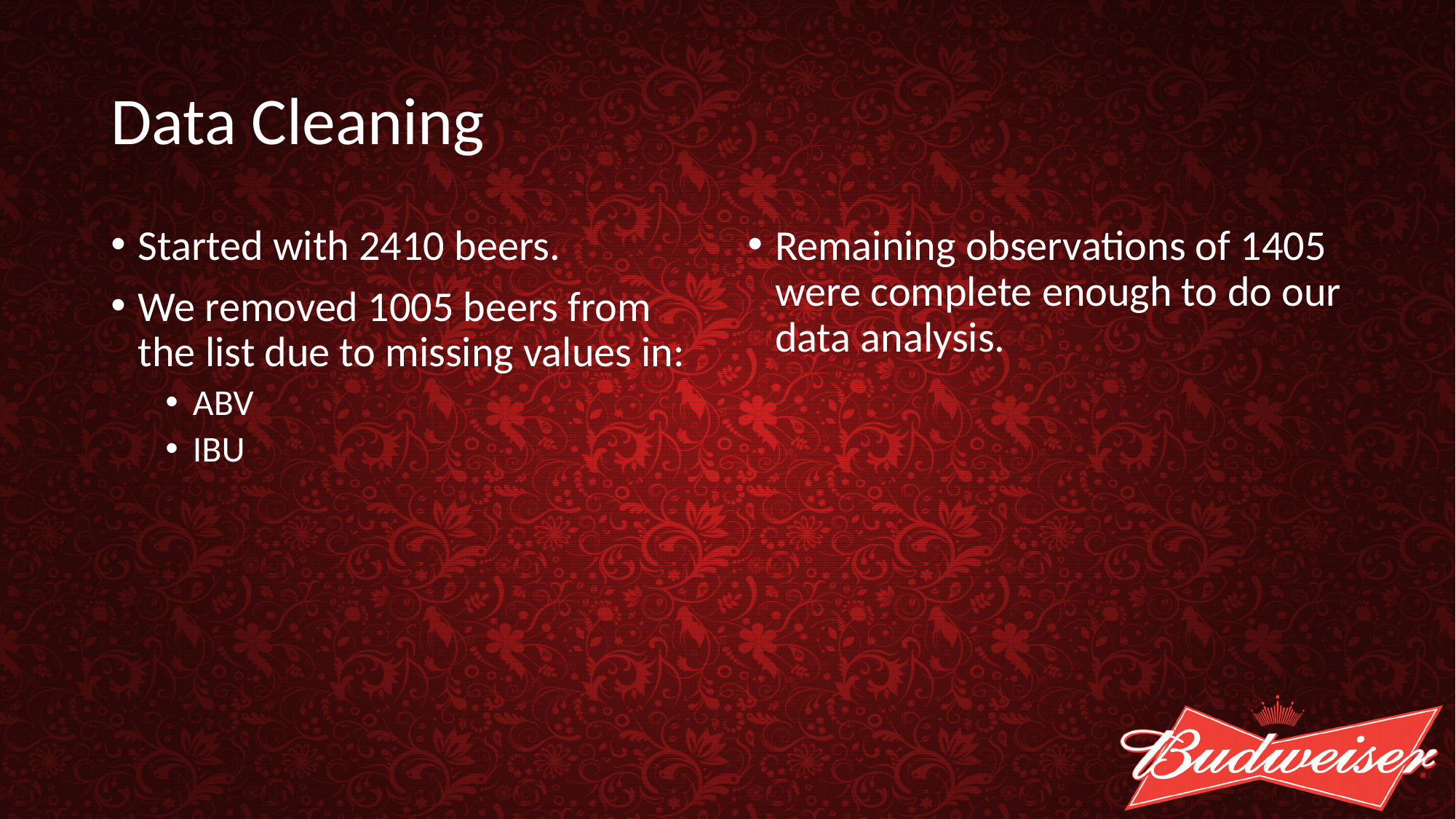

# Data Cleaning
Started with 2410 beers.
We removed 1005 beers from the list due to missing values in:
ABV
IBU
Remaining observations of 1405 were complete enough to do our data analysis.